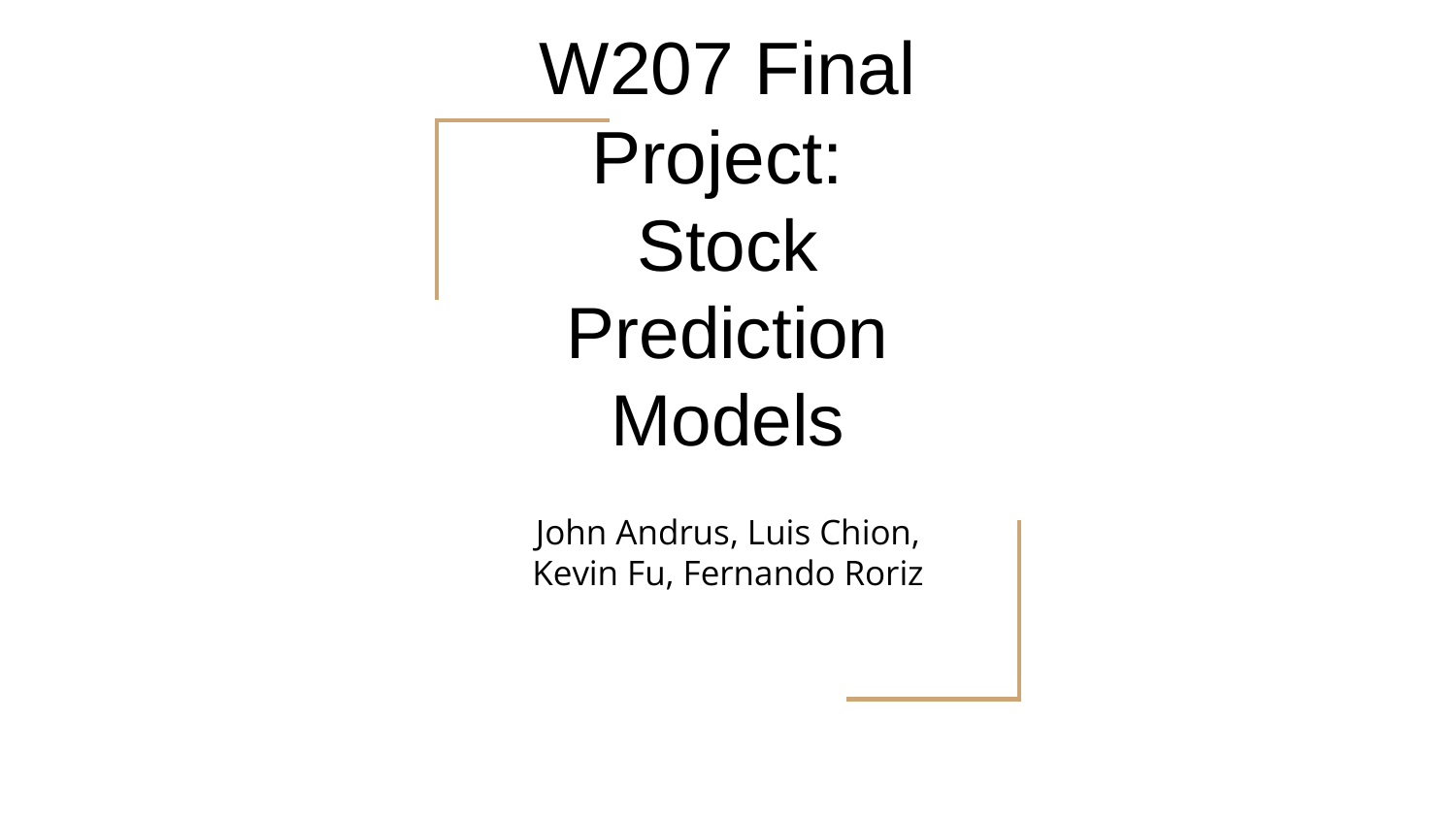

# W207 Final Project:
Stock Prediction Models
John Andrus, Luis Chion, Kevin Fu, Fernando Roriz